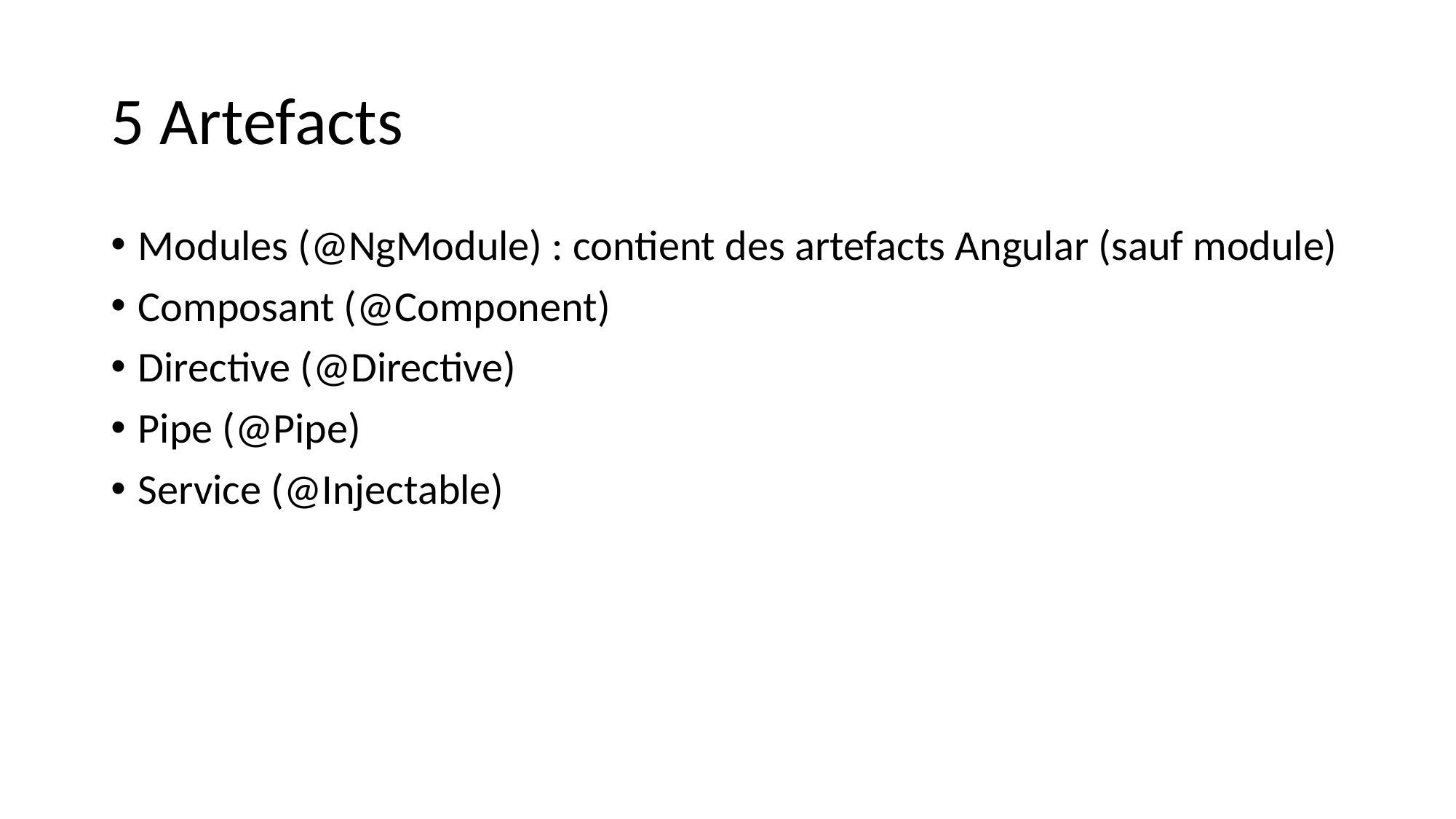

# 5 Artefacts
Modules (@NgModule) : contient des artefacts Angular (sauf module)
Composant (@Component)
Directive (@Directive)
Pipe (@Pipe)
Service (@Injectable)